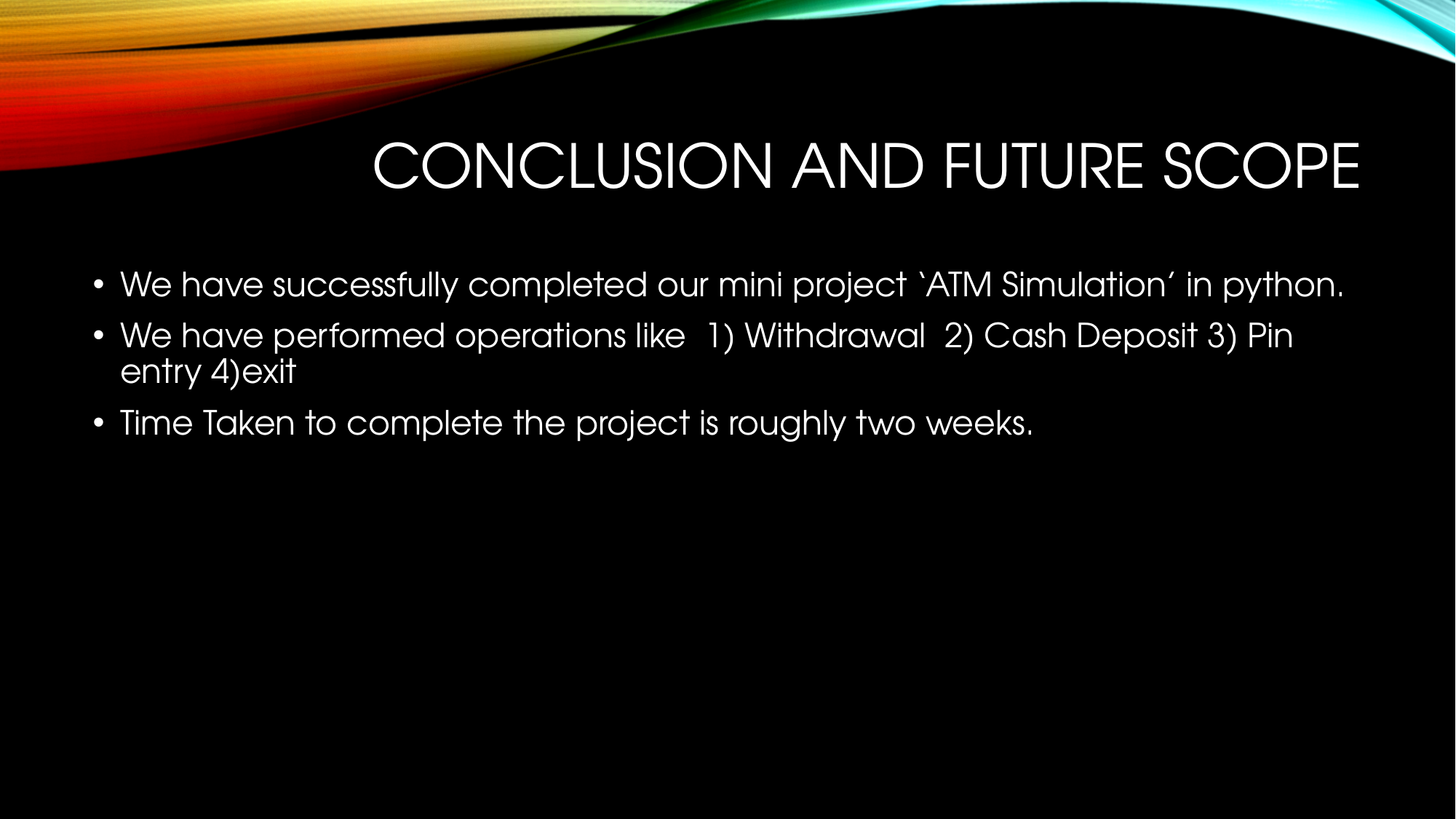

# CONCLUSION AND FUTURE SCOPE
We have successfully completed our mini project ‘ATM Simulation’ in python.
We have performed operations like  1) Withdrawal  2) Cash Deposit 3) Pin entry 4)exit
Time Taken to complete the project is roughly two weeks.